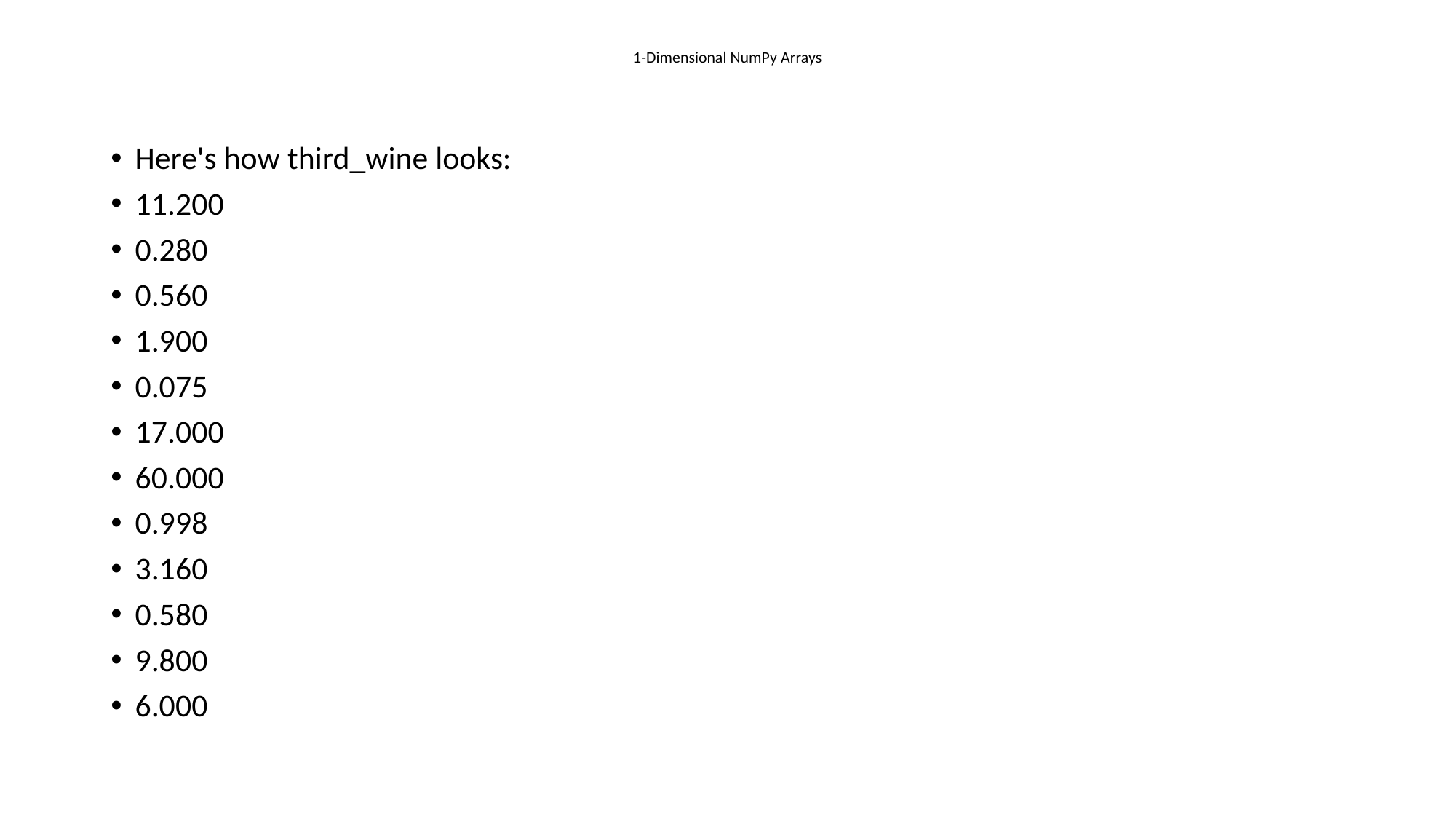

# 1-Dimensional NumPy Arrays

Here's how third_wine looks:
11.200
0.280
0.560
1.900
0.075
17.000
60.000
0.998
3.160
0.580
9.800
6.000